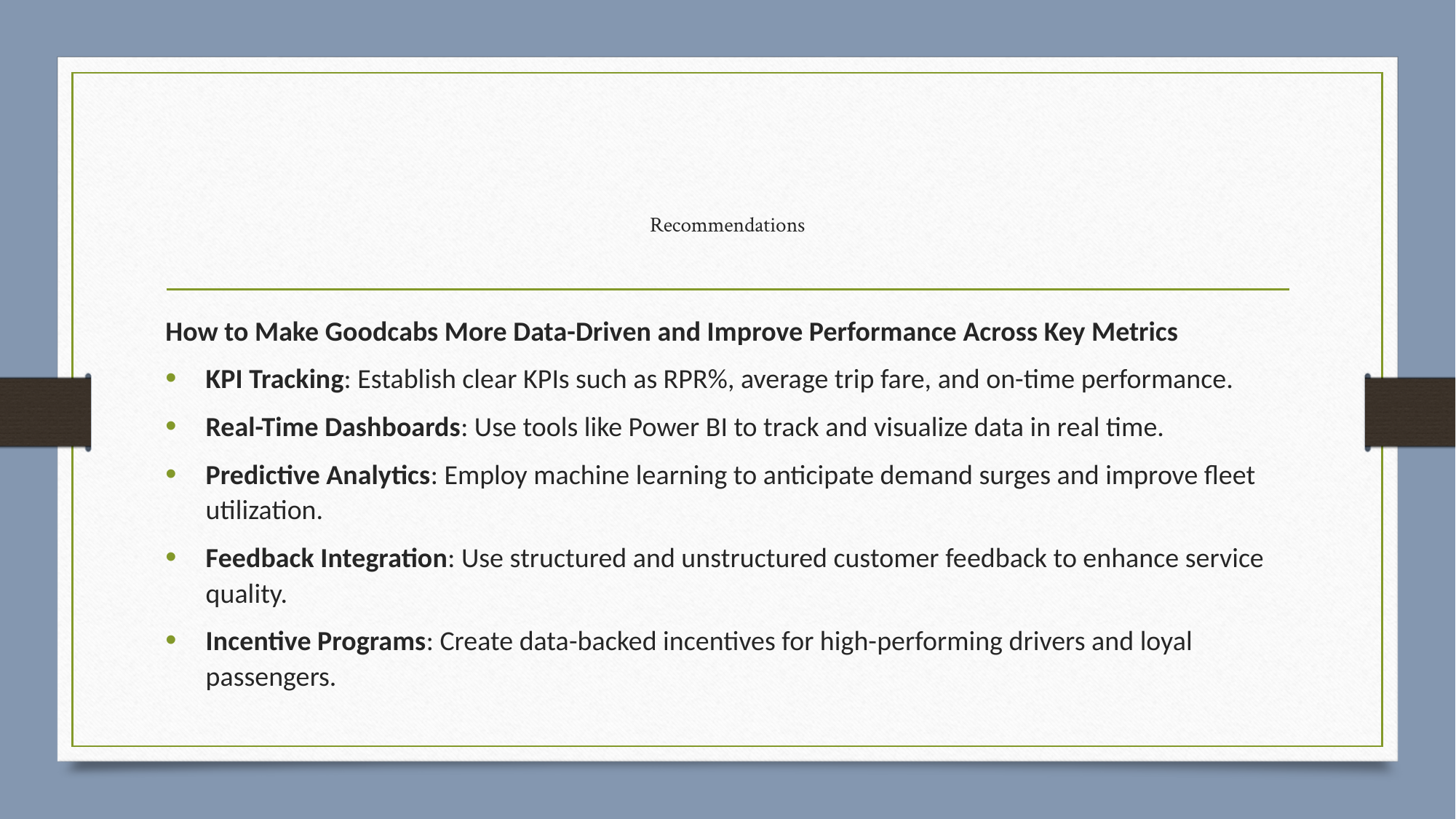

# Recommendations
How to Make Goodcabs More Data-Driven and Improve Performance Across Key Metrics
KPI Tracking: Establish clear KPIs such as RPR%, average trip fare, and on-time performance.
Real-Time Dashboards: Use tools like Power BI to track and visualize data in real time.
Predictive Analytics: Employ machine learning to anticipate demand surges and improve fleet utilization.
Feedback Integration: Use structured and unstructured customer feedback to enhance service quality.
Incentive Programs: Create data-backed incentives for high-performing drivers and loyal passengers.